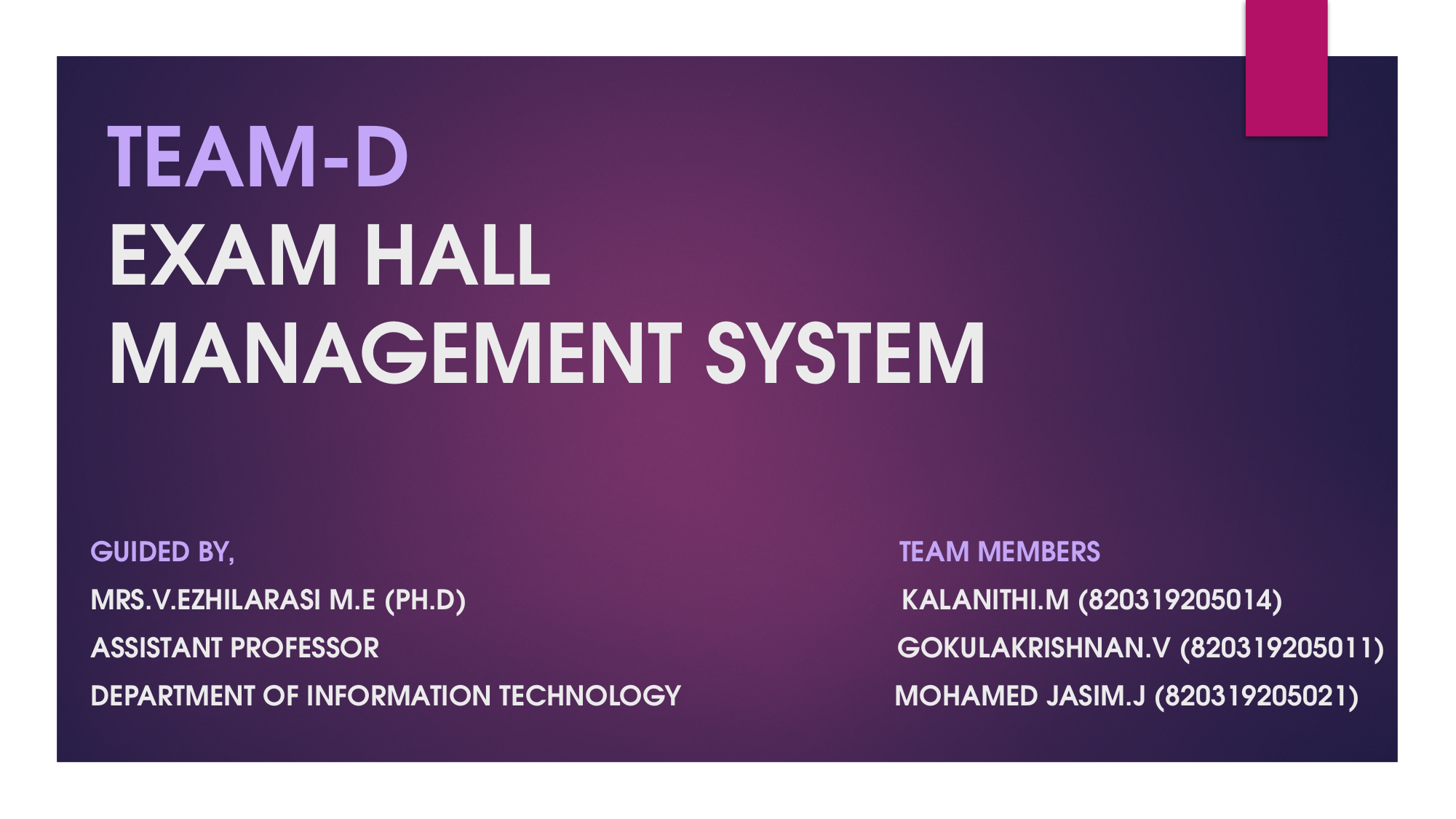

# TEAM-D EXAM HALL MANAGEMENT SYSTEM

GUIded by,                                                                                       Team members
Mrs.v.ezhilarasi m.e (ph.d)                                                         KALANITHI.M (820319205014)
ASSISTANT PROFESSOR                                                                    Gokulakrishnan.v (820319205011)
DEPARTMENT OF INFORMATION TECHNOLOGY                            Mohamed jasim.j (820319205021)